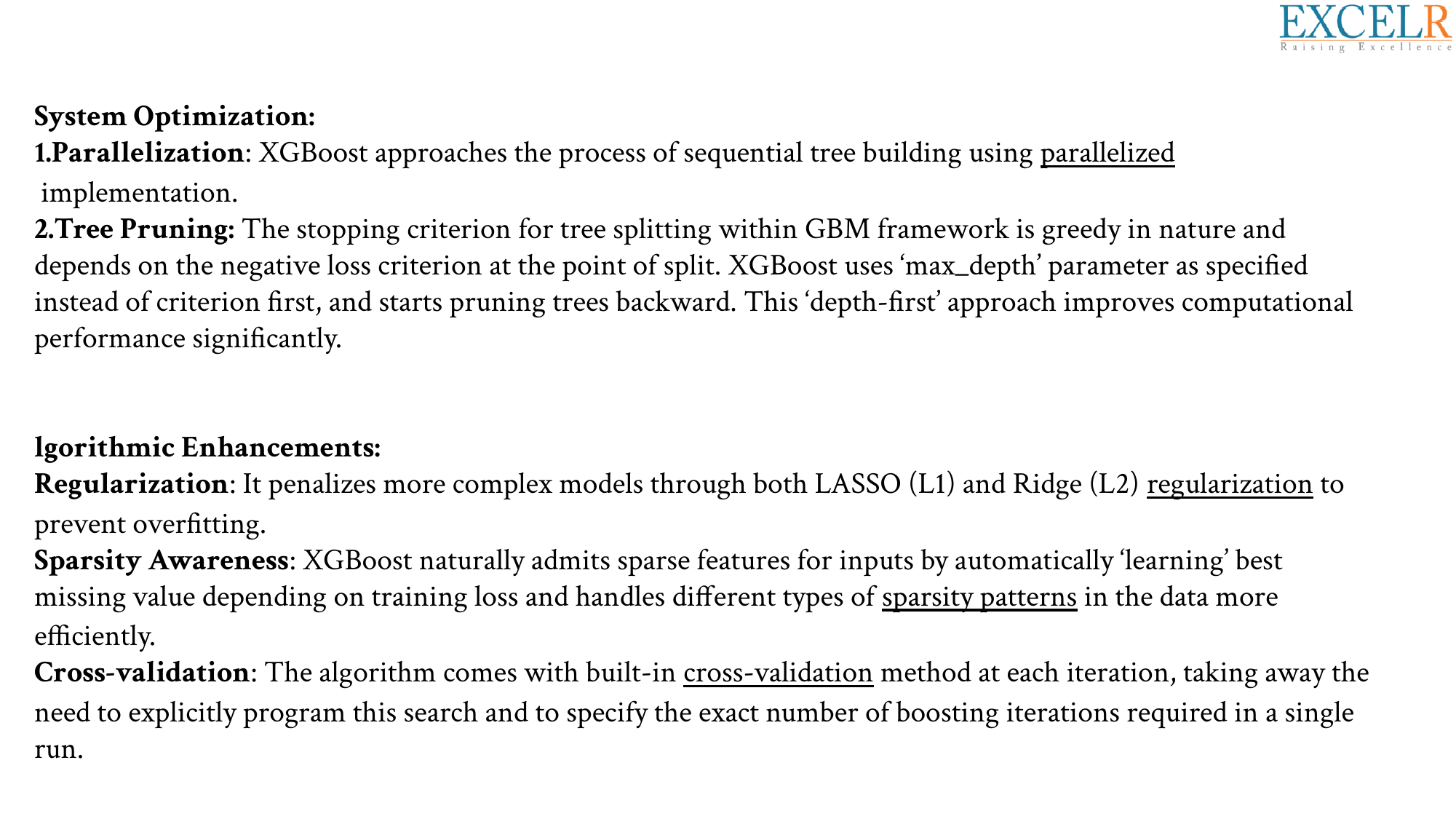

System Optimization:
Parallelization: XGBoost approaches the process of sequential tree building using parallelized implementation.
Tree Pruning: The stopping criterion for tree splitting within GBM framework is greedy in nature and depends on the negative loss criterion at the point of split. XGBoost uses ‘max_depth’ parameter as specified instead of criterion first, and starts pruning trees backward. This ‘depth-first’ approach improves computational performance significantly.

lgorithmic Enhancements:
Regularization: It penalizes more complex models through both LASSO (L1) and Ridge (L2) regularization to prevent overfitting.
Sparsity Awareness: XGBoost naturally admits sparse features for inputs by automatically ‘learning’ best missing value depending on training loss and handles different types of sparsity patterns in the data more efficiently.
Cross-validation: The algorithm comes with built-in cross-validation method at each iteration, taking away the need to explicitly program this search and to specify the exact number of boosting iterations required in a single run.